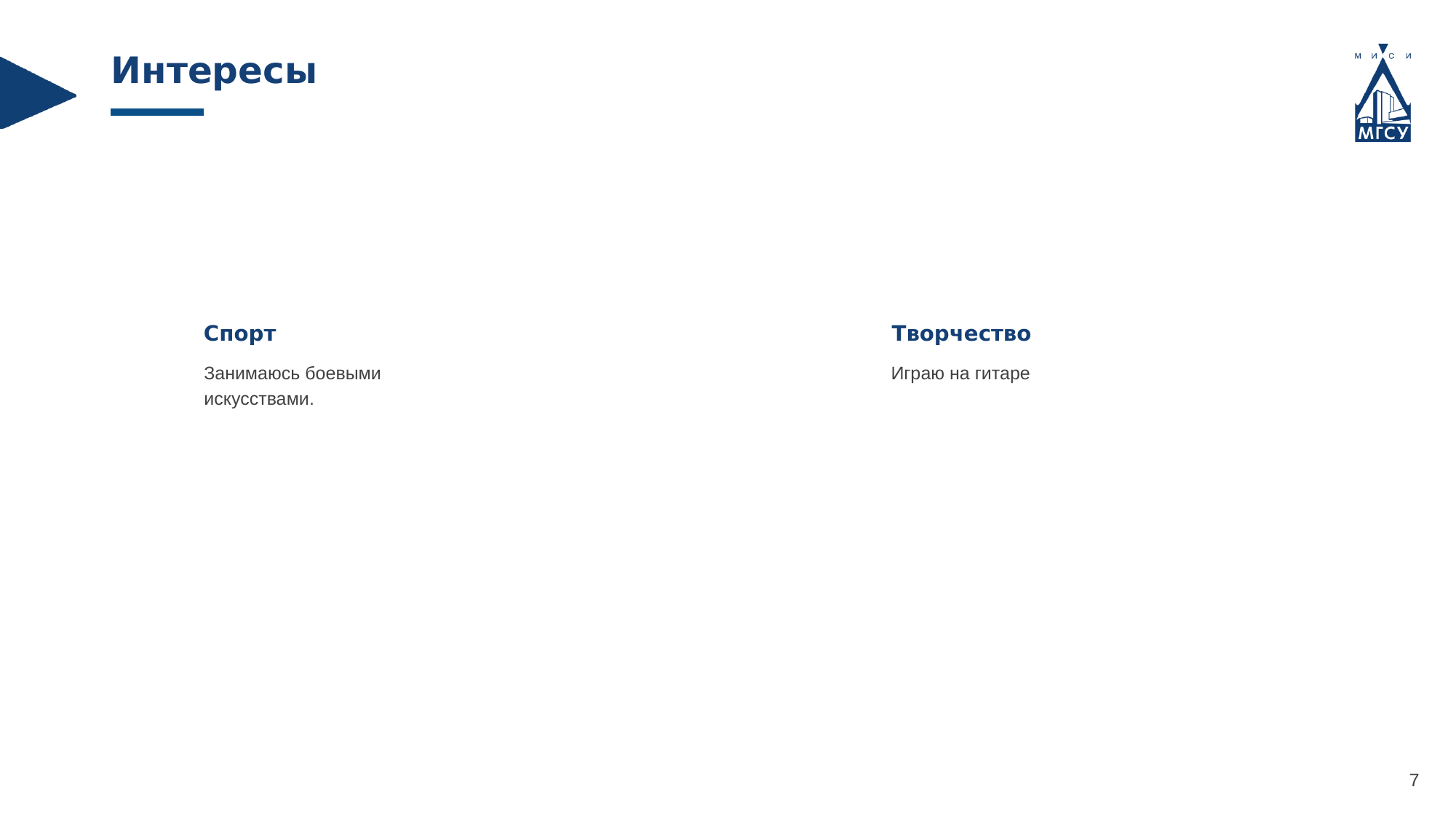

Интересы

Спорт
Творчество
Занимаюсь боевыми искусствами.
Играю на гитаре
7